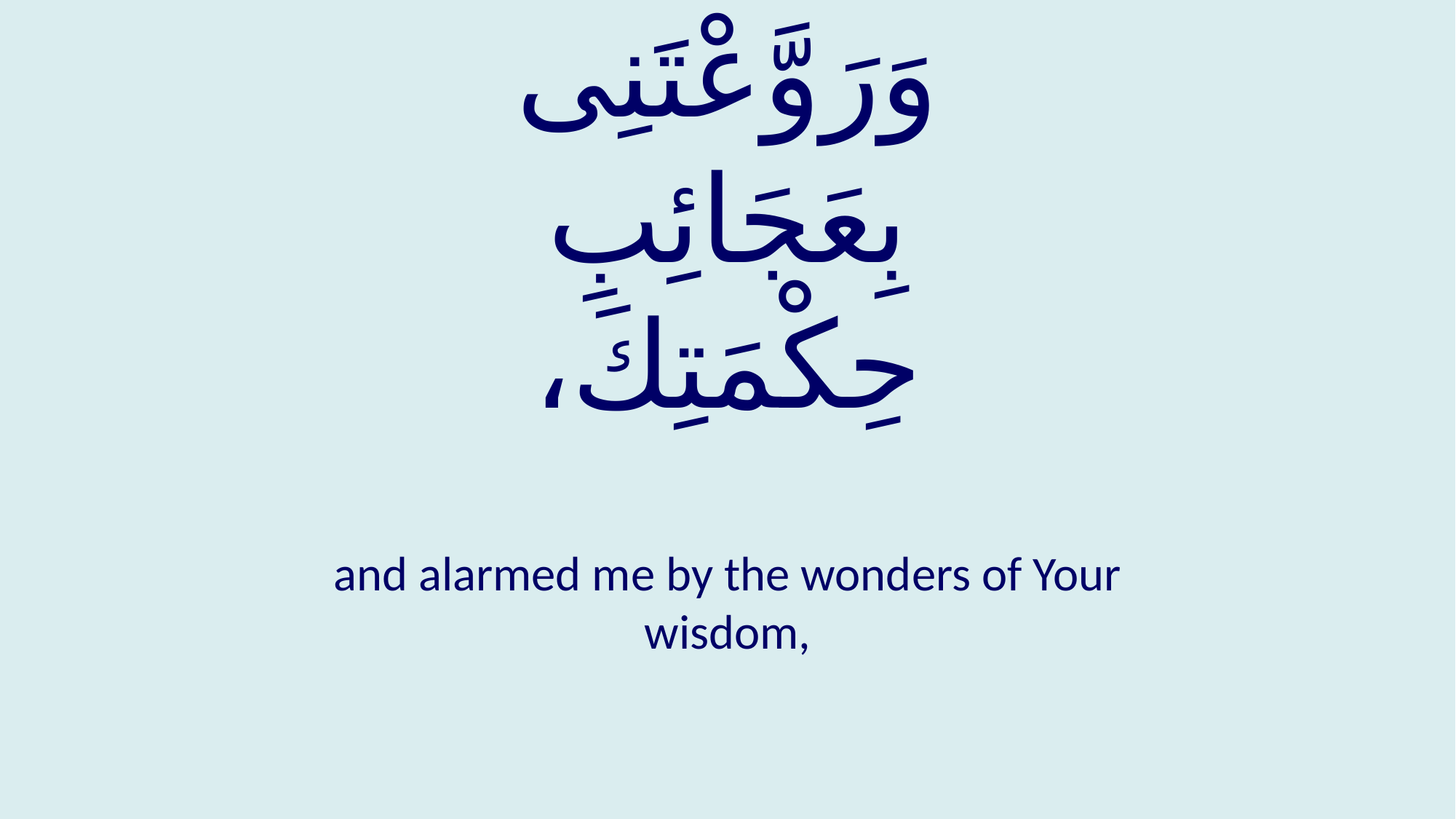

# وَرَوَّعْتَنِی بِعَجَائِبِ حِكْمَتِكَ،
and alarmed me by the wonders of Your wisdom,